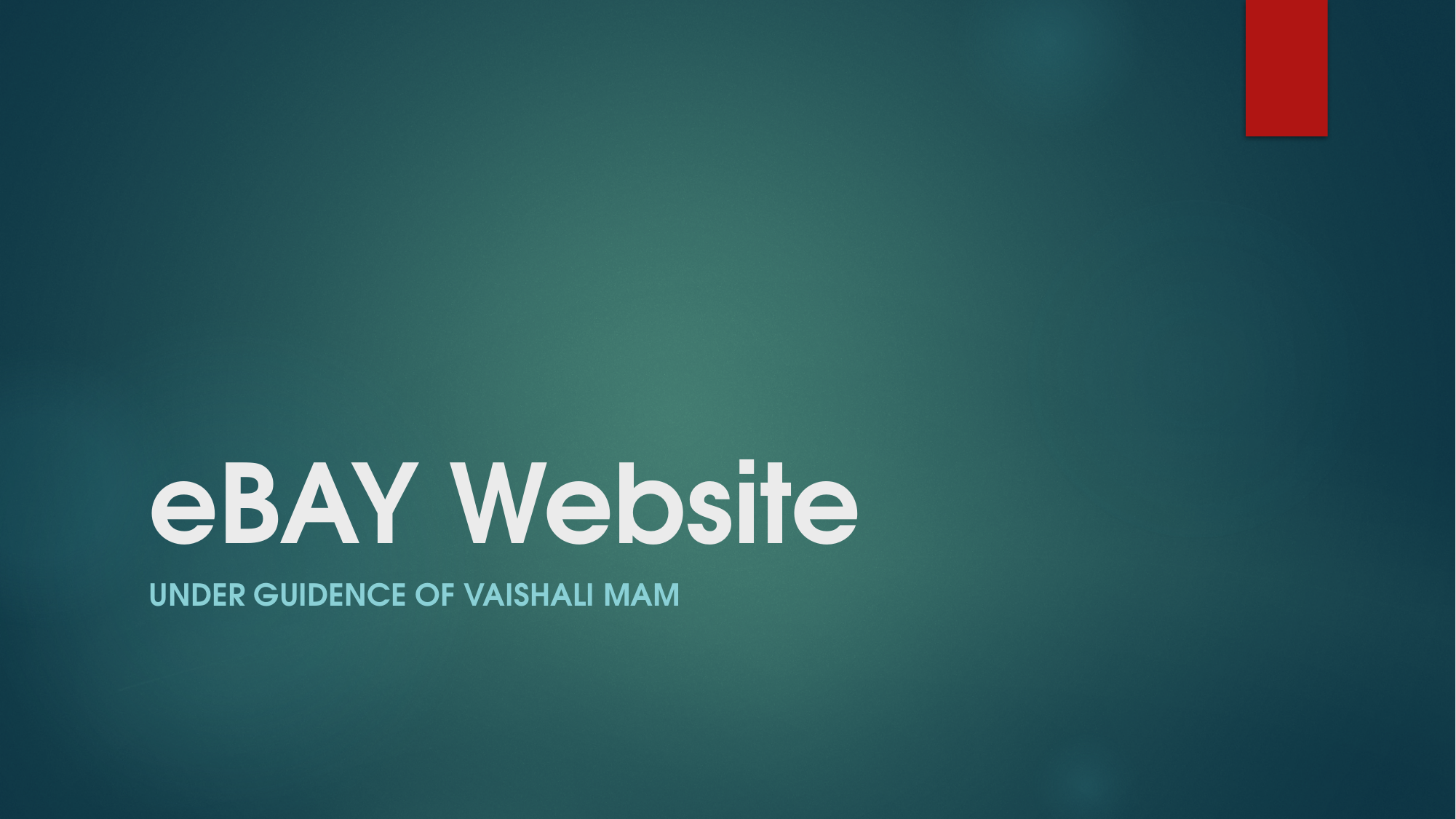

# eBAY Website
UNDER GUIDENCE OF VAISHALI MAM